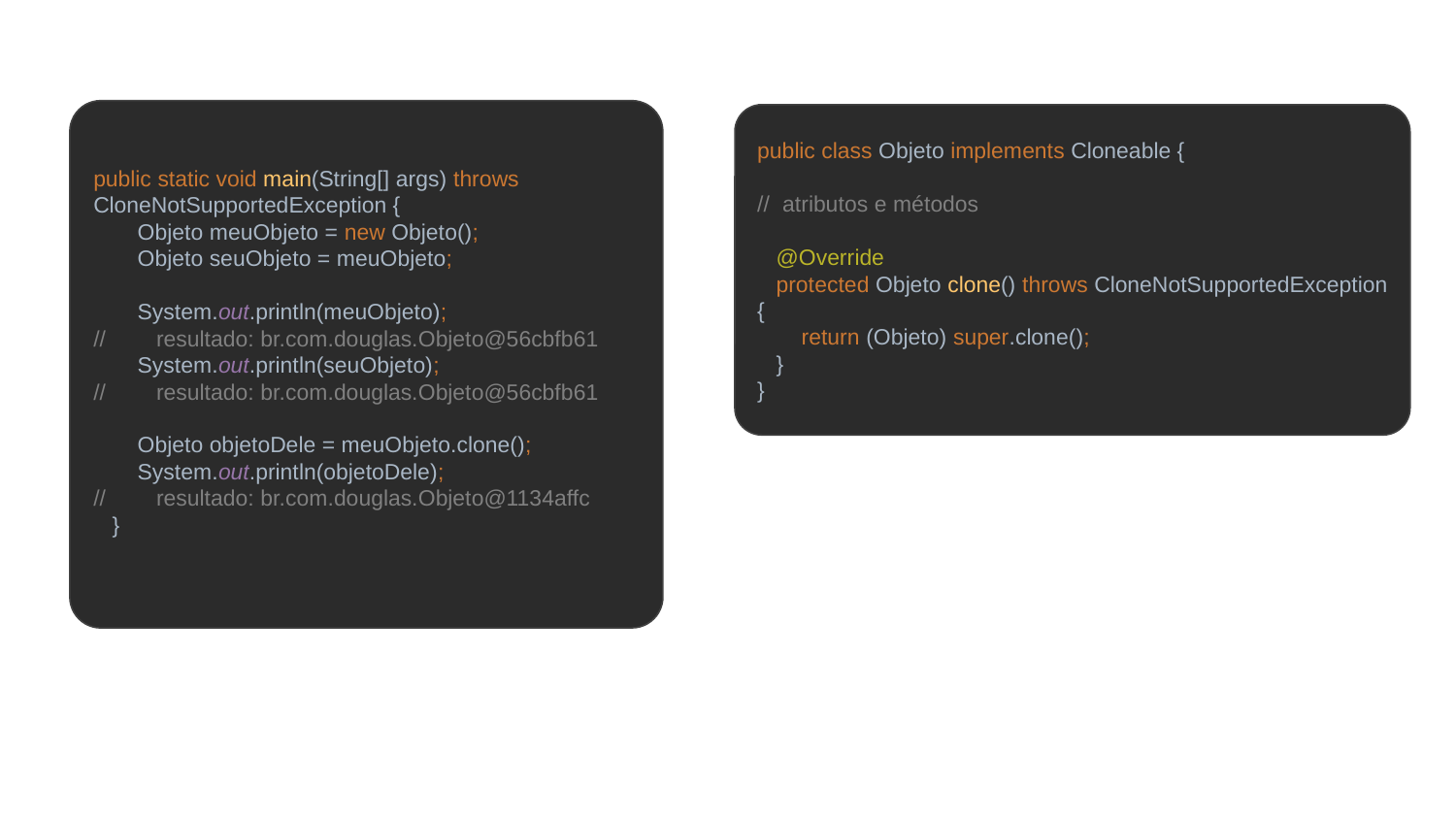

public static void main(String[] args) throws CloneNotSupportedException {
       Objeto meuObjeto = new Objeto();
       Objeto seuObjeto = meuObjeto;

       System.out.println(meuObjeto);
//        resultado: br.com.douglas.Objeto@56cbfb61
       System.out.println(seuObjeto);
//        resultado: br.com.douglas.Objeto@56cbfb61

       Objeto objetoDele = meuObjeto.clone();
       System.out.println(objetoDele);
//        resultado: br.com.douglas.Objeto@1134affc
   }

public class Objeto implements Cloneable {

//  atributos e métodos

   @Override
   protected Objeto clone() throws CloneNotSupportedException {
       return (Objeto) super.clone();
   }
}